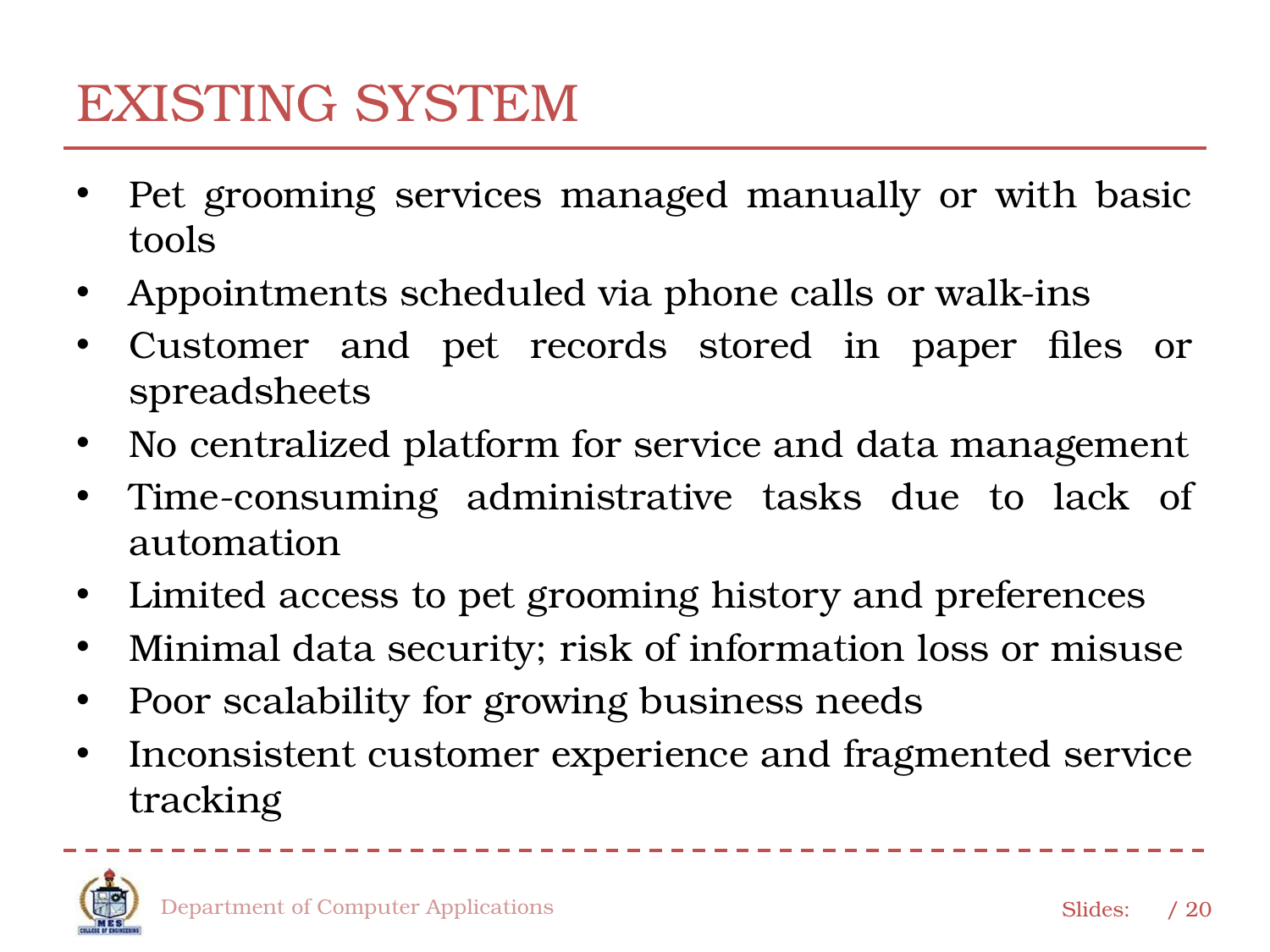

# EXISTING SYSTEM
Pet grooming services managed manually or with basic tools
Appointments scheduled via phone calls or walk-ins
Customer and pet records stored in paper files or spreadsheets
No centralized platform for service and data management
Time-consuming administrative tasks due to lack of automation
Limited access to pet grooming history and preferences
Minimal data security; risk of information loss or misuse
Poor scalability for growing business needs
Inconsistent customer experience and fragmented service tracking

Department of Computer Applications
6